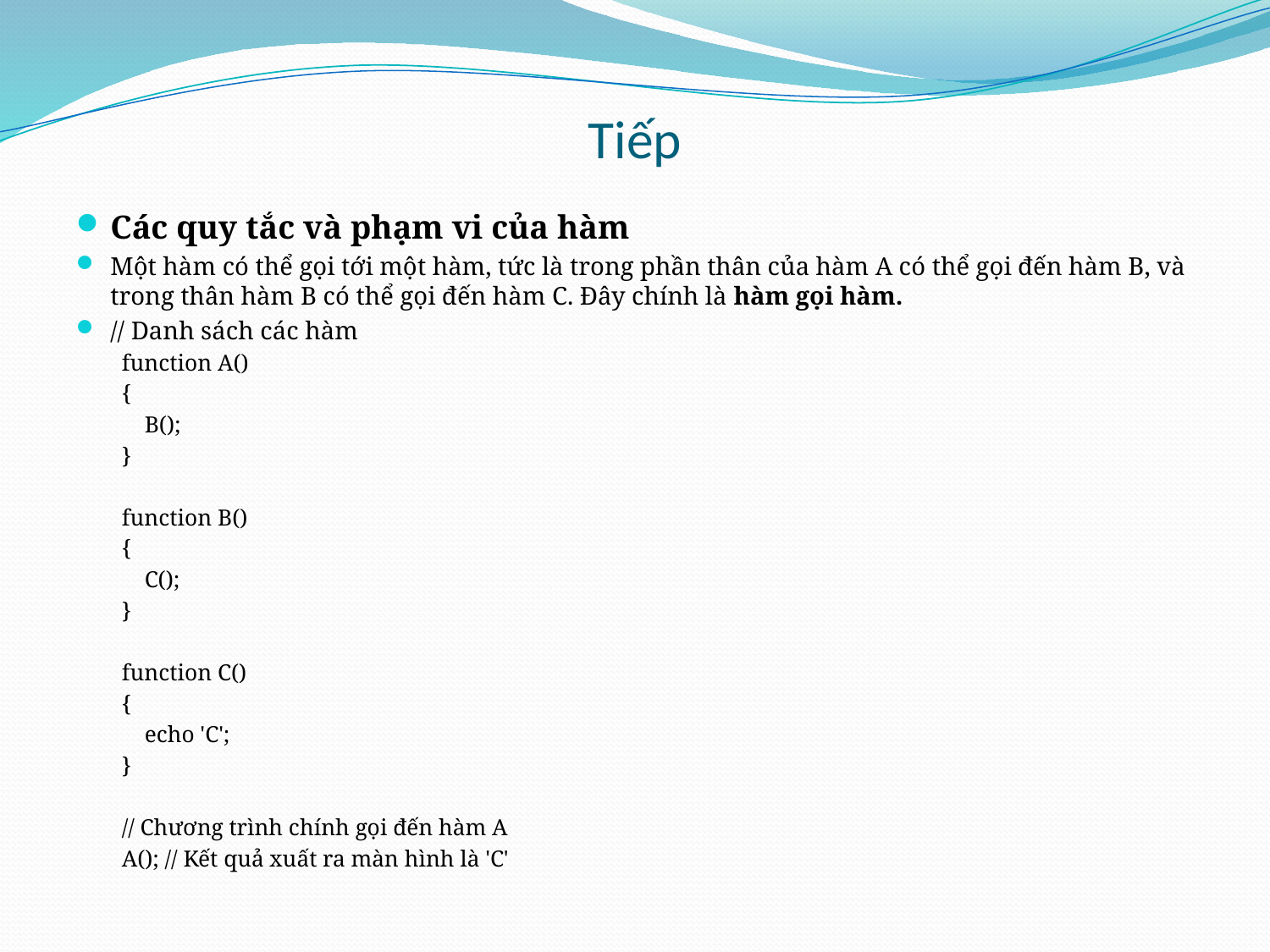

# Tiếp
Các quy tắc và phạm vi của hàm
Một hàm có thể gọi tới một hàm, tức là trong phần thân của hàm A có thể gọi đến hàm B, và trong thân hàm B có thể gọi đến hàm C. Đây chính là hàm gọi hàm.
// Danh sách các hàm
function A()
{
    B();
}

function B()
{
    C();
}

function C()
{
    echo 'C';
}

// Chương trình chính gọi đến hàm A
A(); // Kết quả xuất ra màn hình là 'C'